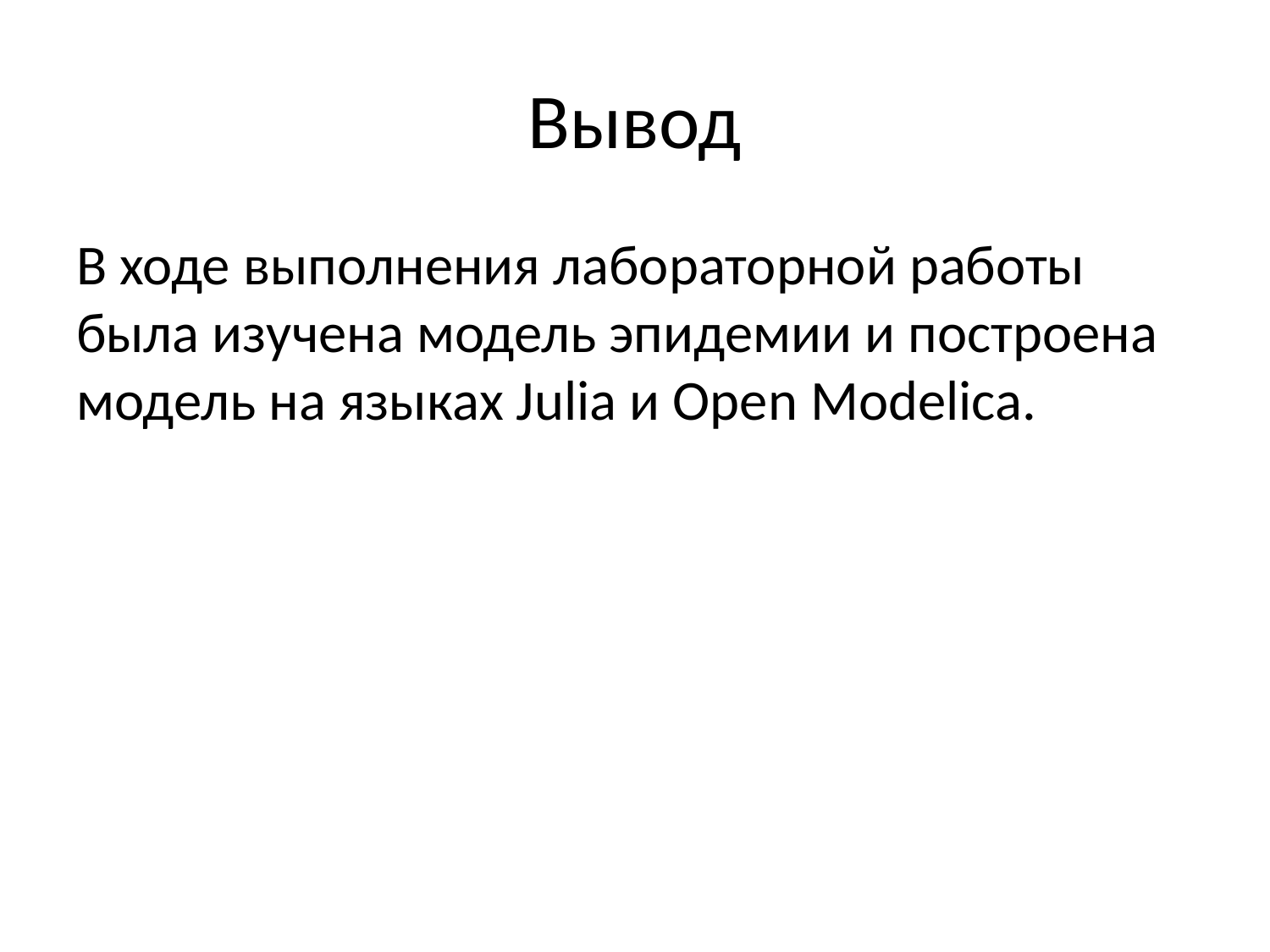

# Вывод
В ходе выполнения лабораторной работы была изучена модель эпидемии и построена модель на языках Julia и Open Modelica.